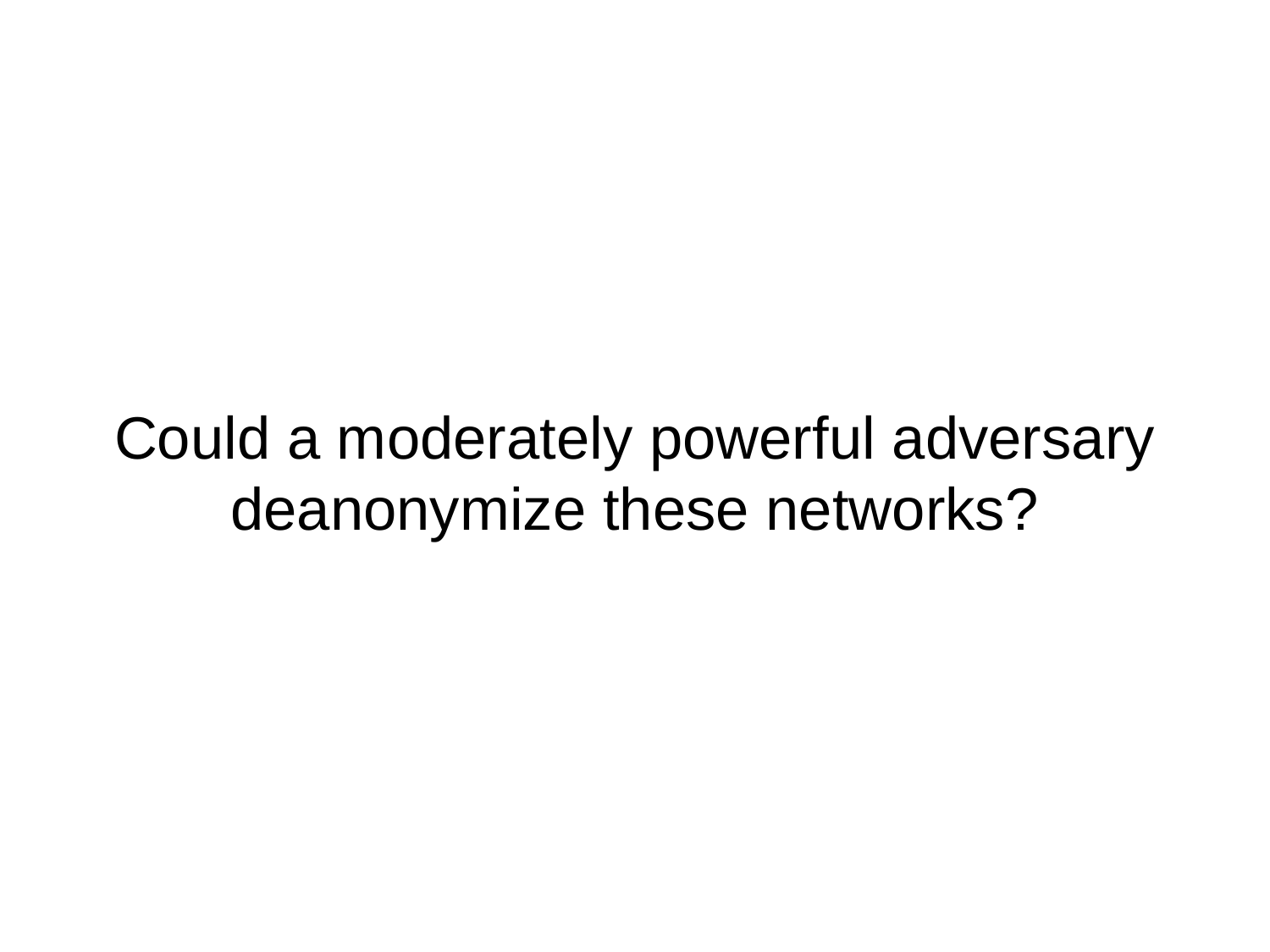

# Could a moderately powerful adversary deanonymize these networks?